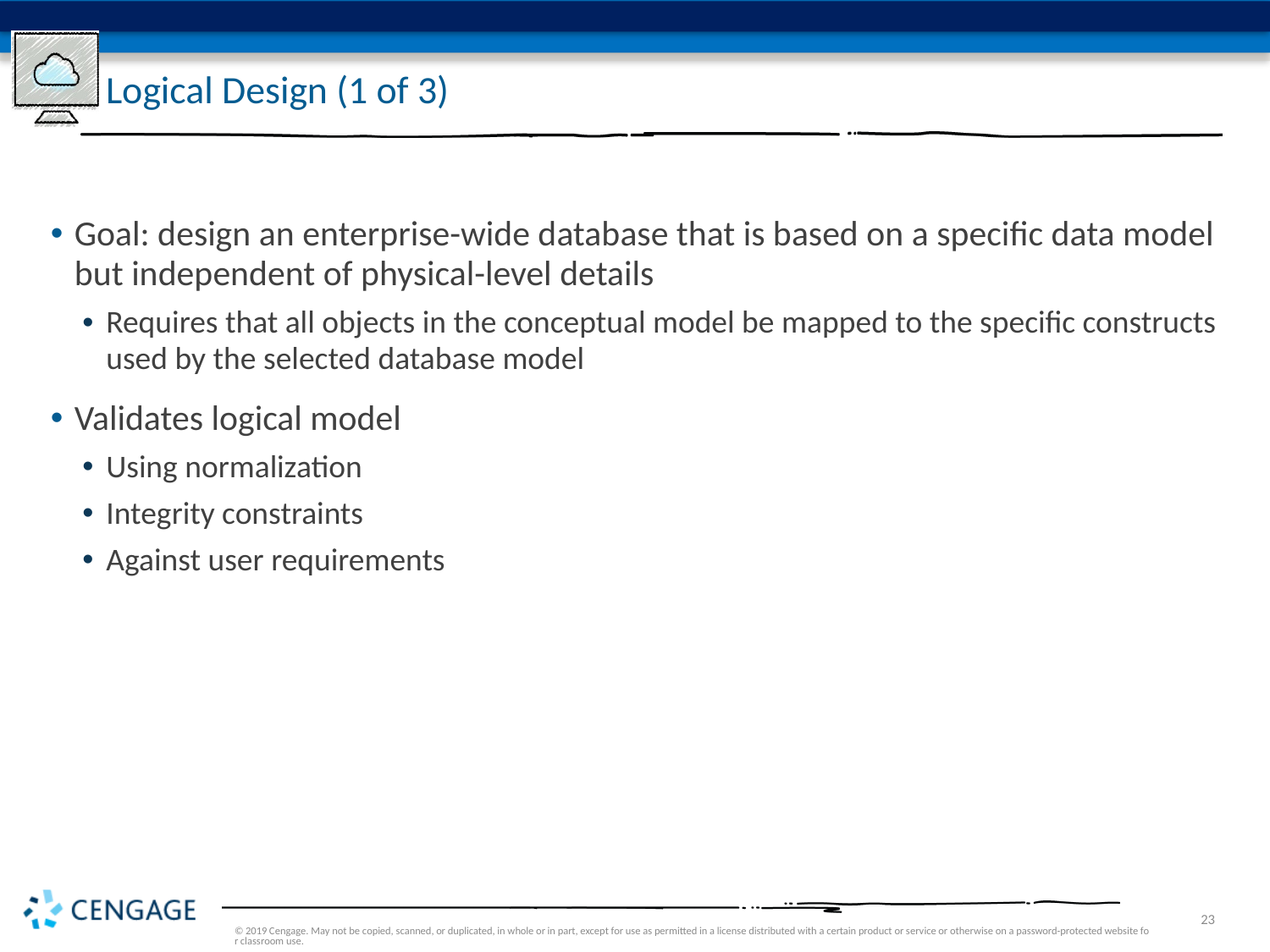

# Logical Design (1 of 3)
Goal: design an enterprise-wide database that is based on a specific data model but independent of physical-level details
Requires that all objects in the conceptual model be mapped to the specific constructs used by the selected database model
Validates logical model
Using normalization
Integrity constraints
Against user requirements
© 2019 Cengage. May not be copied, scanned, or duplicated, in whole or in part, except for use as permitted in a license distributed with a certain product or service or otherwise on a password-protected website for classroom use.